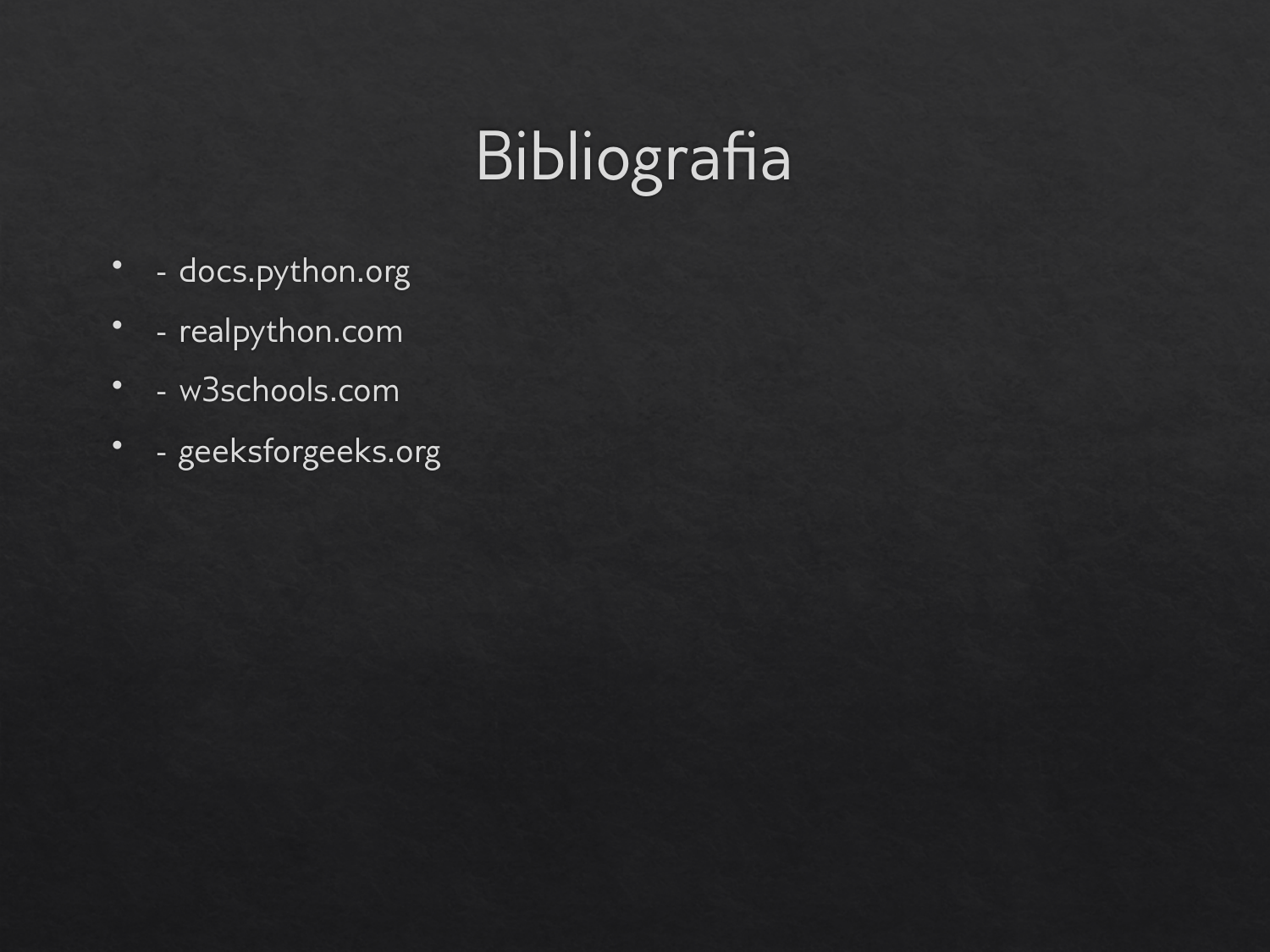

# Bibliografia
- docs.python.org
- realpython.com
- w3schools.com
- geeksforgeeks.org